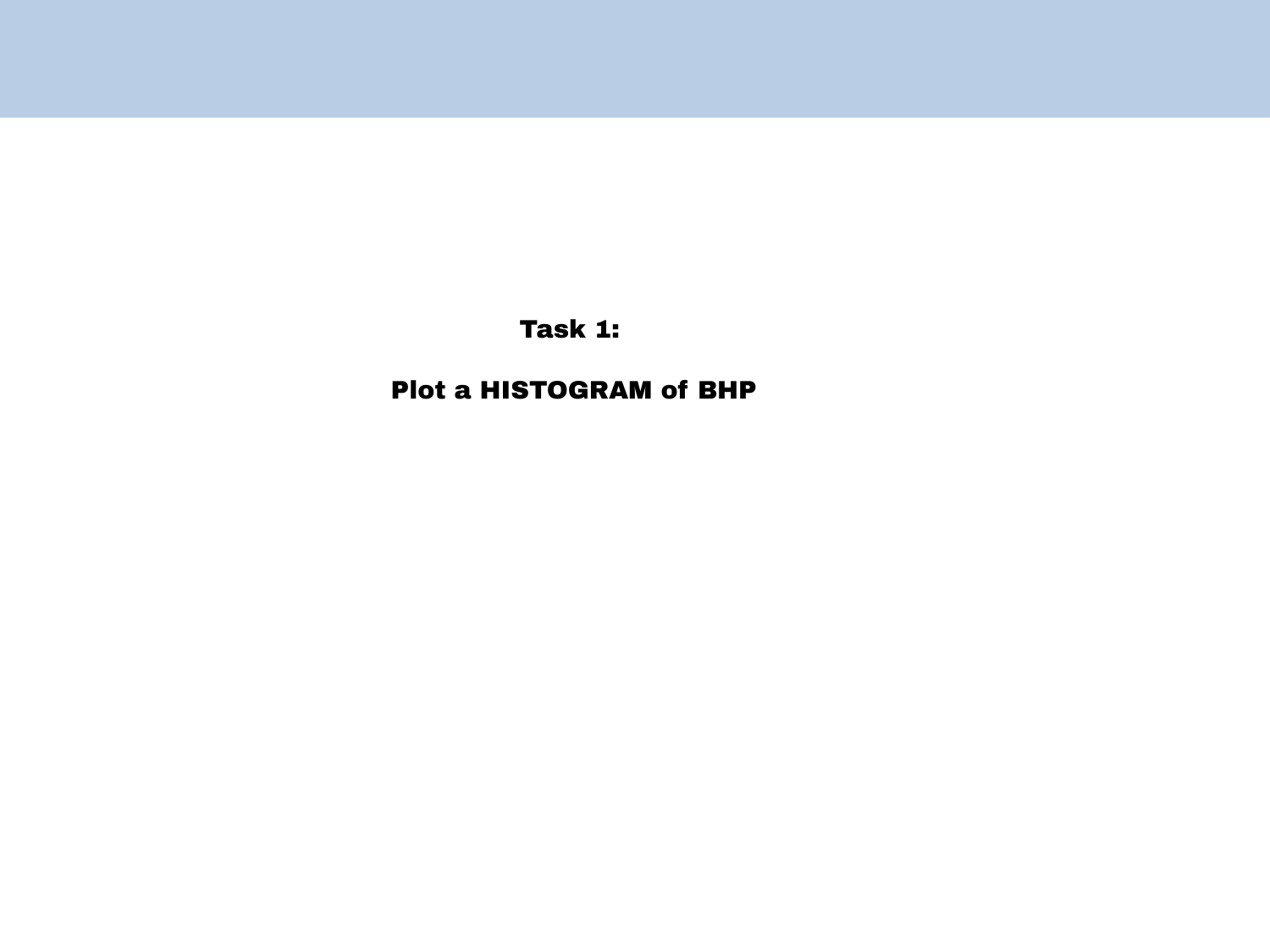

# Task 1: Plot a HISTOGRAM of BHP